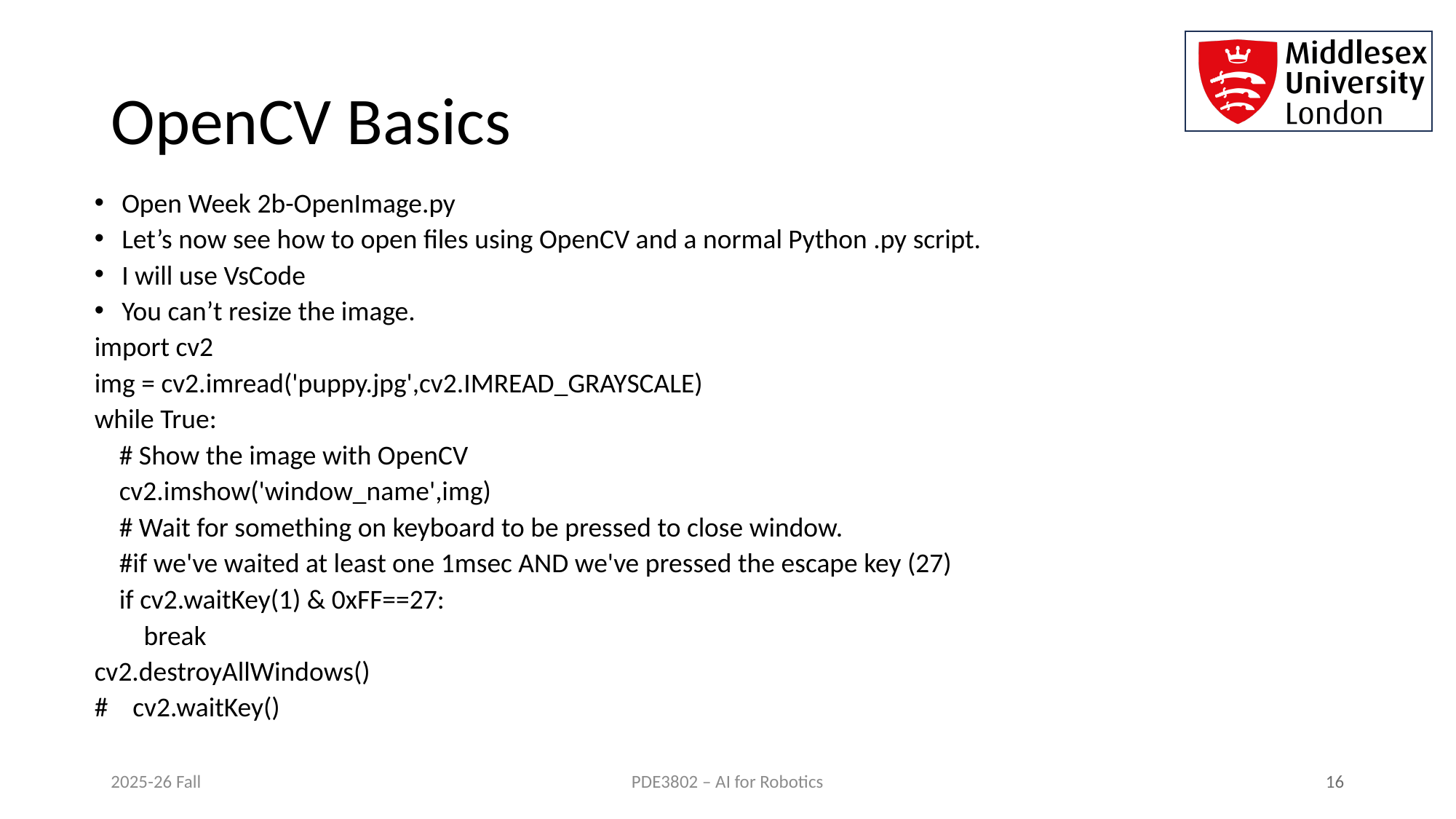

# OpenCV Basics
Open Week 2b-OpenImage.py
Let’s now see how to open files using OpenCV and a normal Python .py script.
I will use VsCode
You can’t resize the image.
import cv2
img = cv2.imread('puppy.jpg',cv2.IMREAD_GRAYSCALE)
while True:
    # Show the image with OpenCV
    cv2.imshow('window_name',img)
    # Wait for something on keyboard to be pressed to close window.
    #if we've waited at least one 1msec AND we've pressed the escape key (27)
    if cv2.waitKey(1) & 0xFF==27:
        break
cv2.destroyAllWindows()
#    cv2.waitKey()
2025-26 Fall
 16
PDE3802 – AI for Robotics